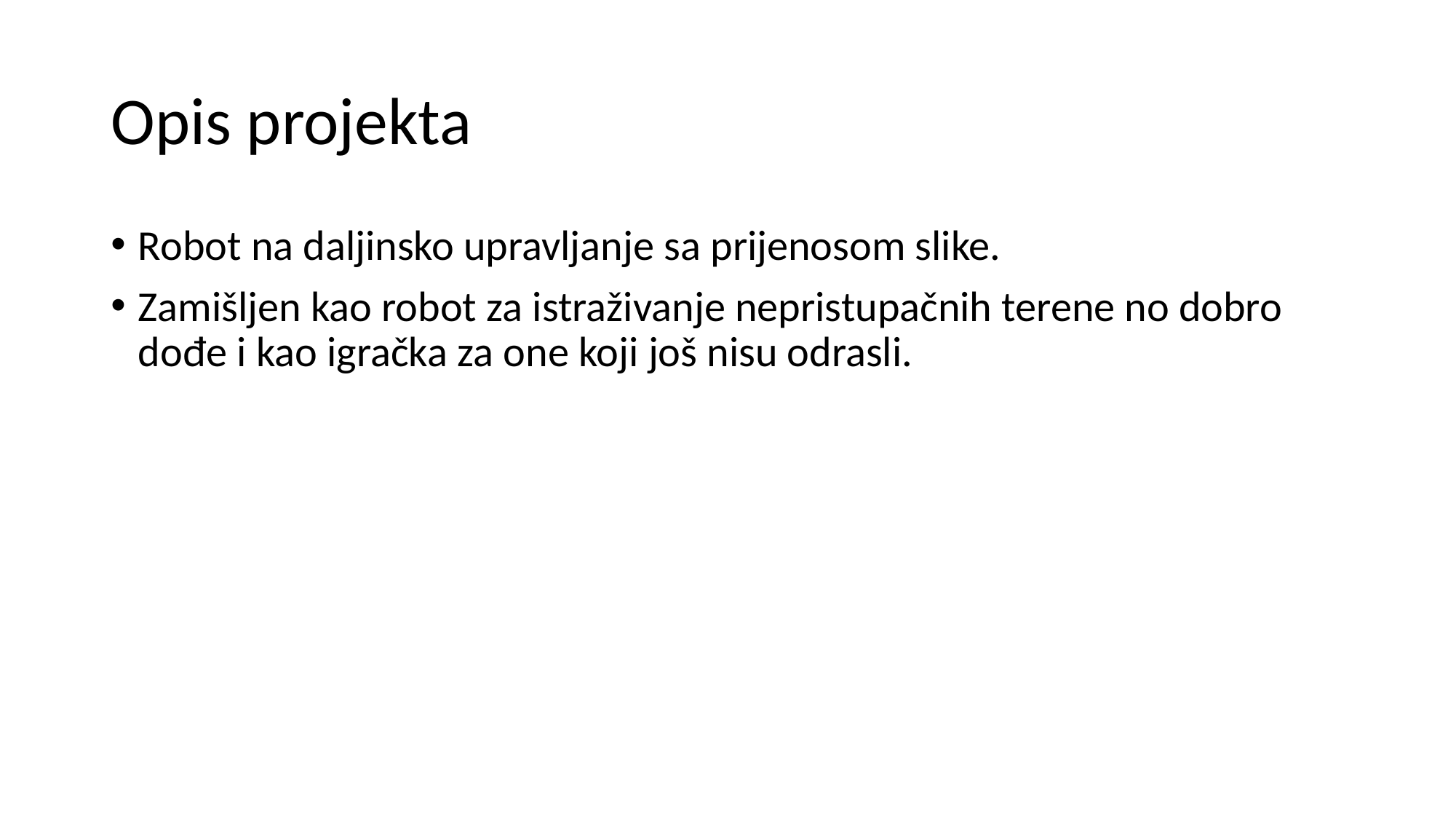

# Opis projekta
Robot na daljinsko upravljanje sa prijenosom slike.
Zamišljen kao robot za istraživanje nepristupačnih terene no dobro dođe i kao igračka za one koji još nisu odrasli.